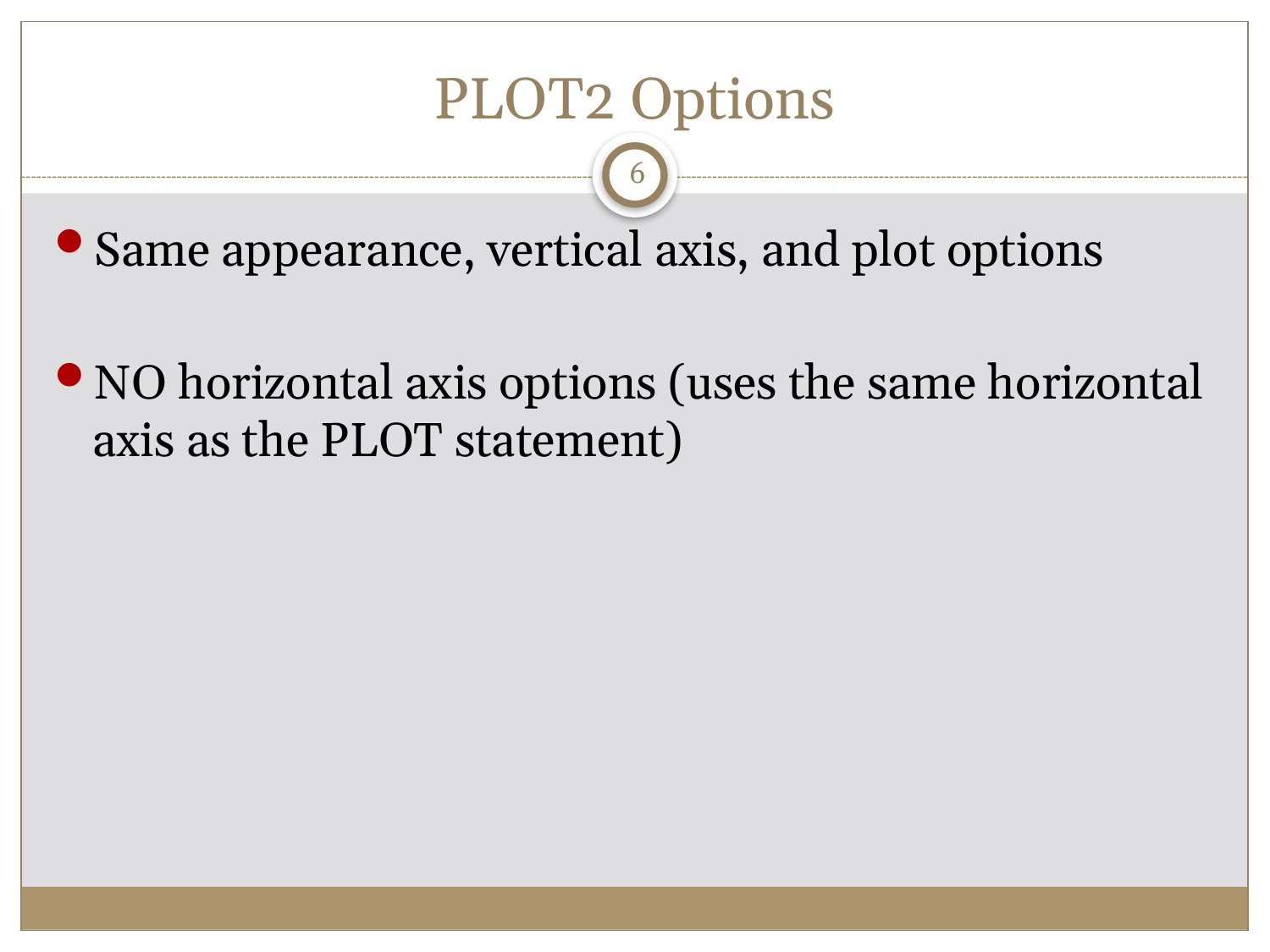

# PLOT2 Options
6
Same appearance, vertical axis, and plot options

NO horizontal axis options (uses the same horizontal axis as the PLOT statement)